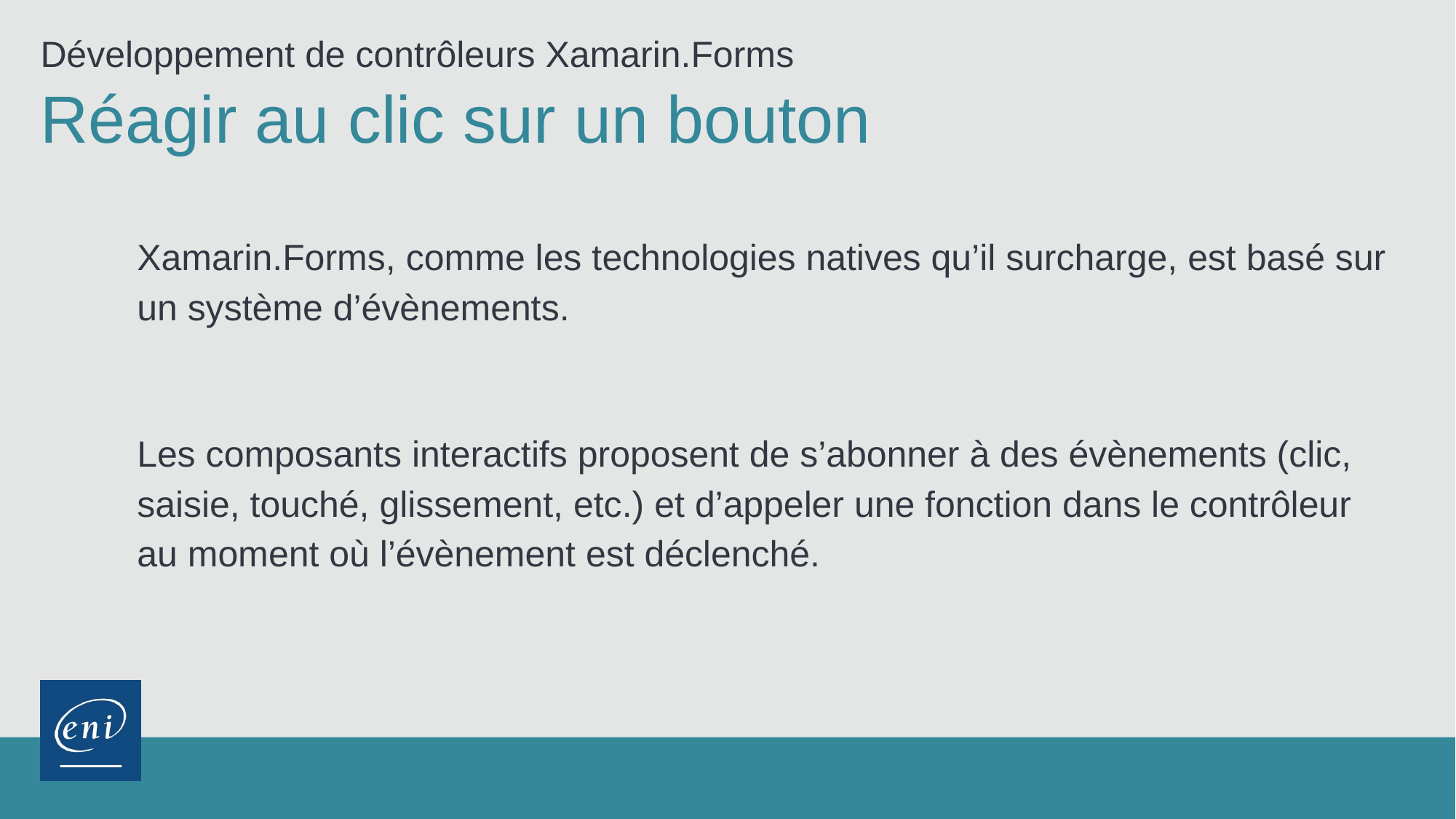

Développement de contrôleurs Xamarin.Forms
Réagir au clic sur un bouton
Xamarin.Forms, comme les technologies natives qu’il surcharge, est basé sur un système d’évènements.

Les composants interactifs proposent de s’abonner à des évènements (clic, saisie, touché, glissement, etc.) et d’appeler une fonction dans le contrôleur au moment où l’évènement est déclenché.